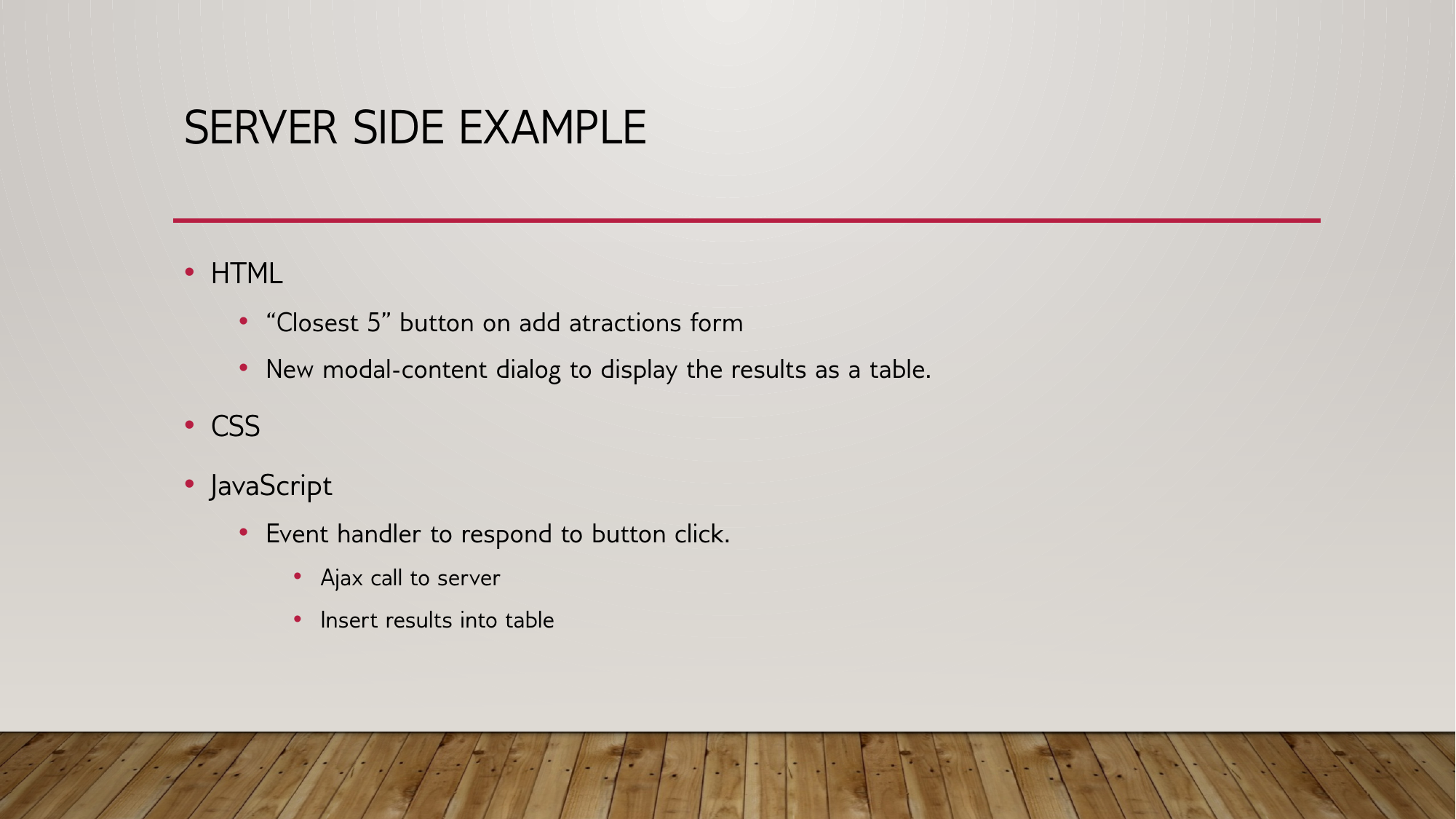

# Server side example
HTML
“Closest 5” button on add atractions form
New modal-content dialog to display the results as a table.
CSS
JavaScript
Event handler to respond to button click.
Ajax call to server
Insert results into table